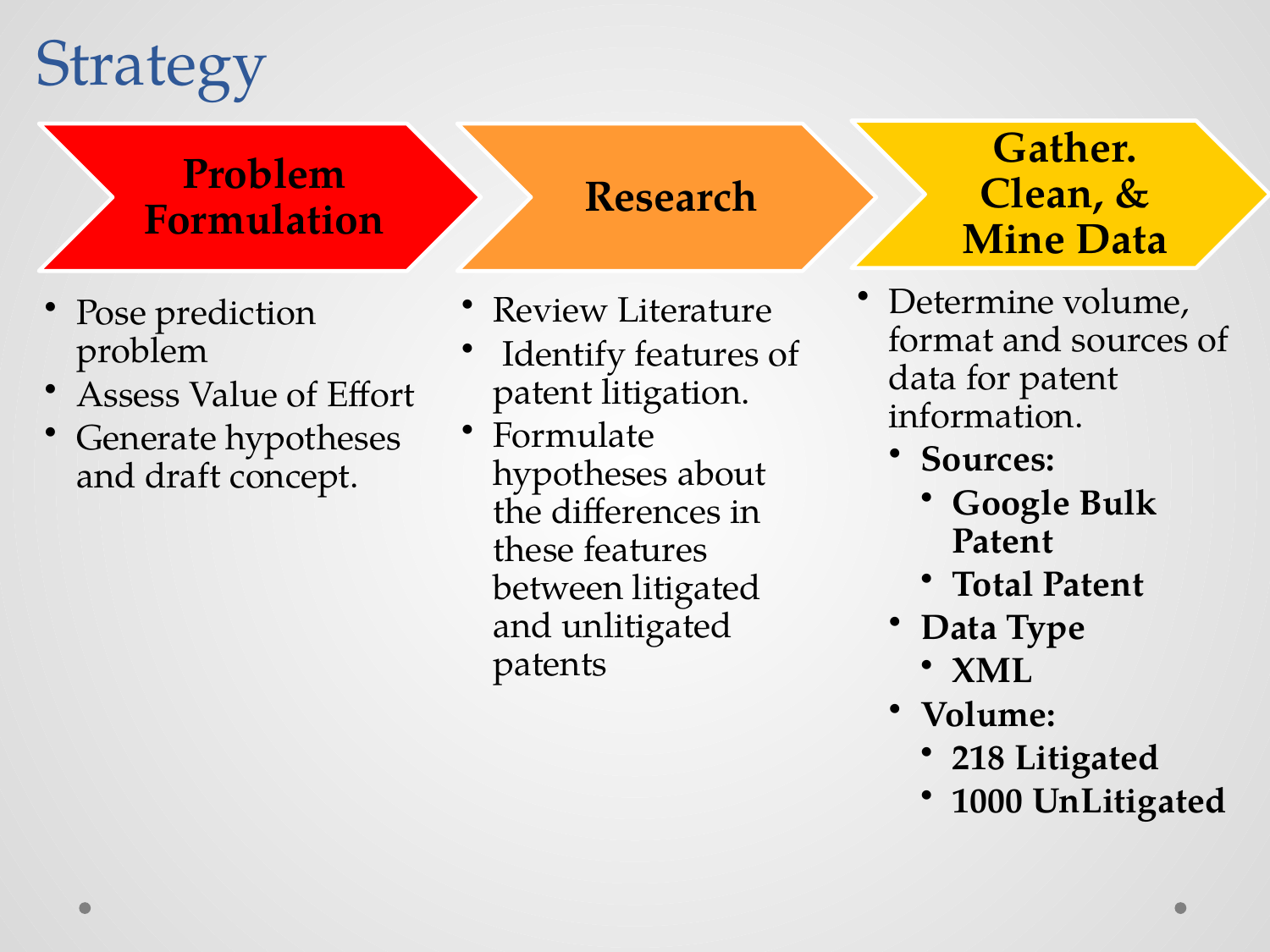

Problem Formulation
Pose prediction problem
Assess Value of Effort
Generate hypotheses and draft concept.
Research
Review Literature
 Identify features of patent litigation.
Formulate hypotheses about the differences in these features between litigated and unlitigated patents
Gather. Clean, & Mine Data
Determine volume, format and sources of data for patent information.
Sources:
Google Bulk Patent
Total Patent
Data Type
XML
Volume:
218 Litigated
1000 UnLitigated
Strategy